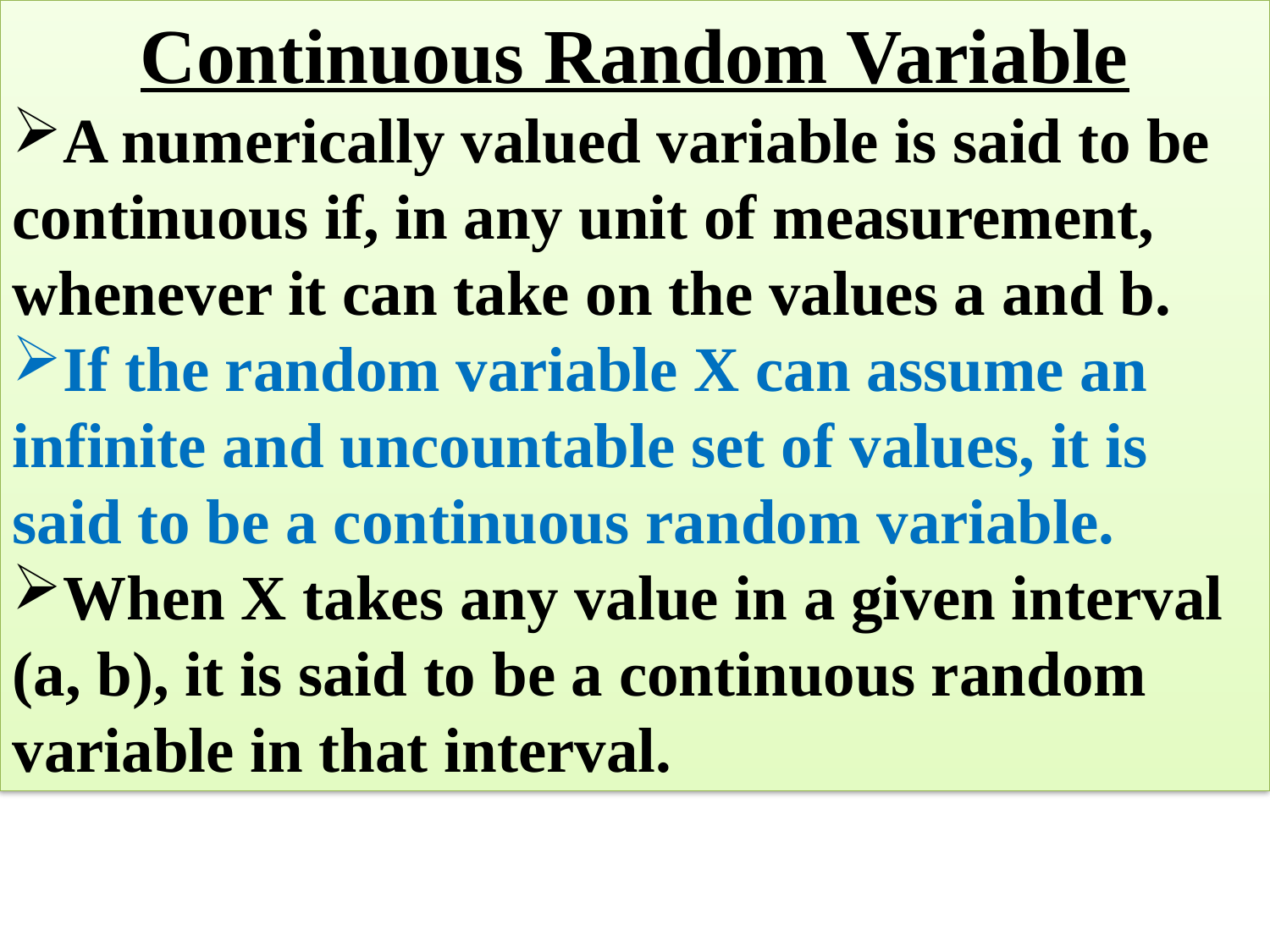

Continuous Random Variable
A numerically valued variable is said to be continuous if, in any unit of measurement, whenever it can take on the values a and b.
If the random variable X can assume an infinite and uncountable set of values, it is said to be a continuous random variable.
When X takes any value in a given interval (a, b), it is said to be a continuous random variable in that interval.